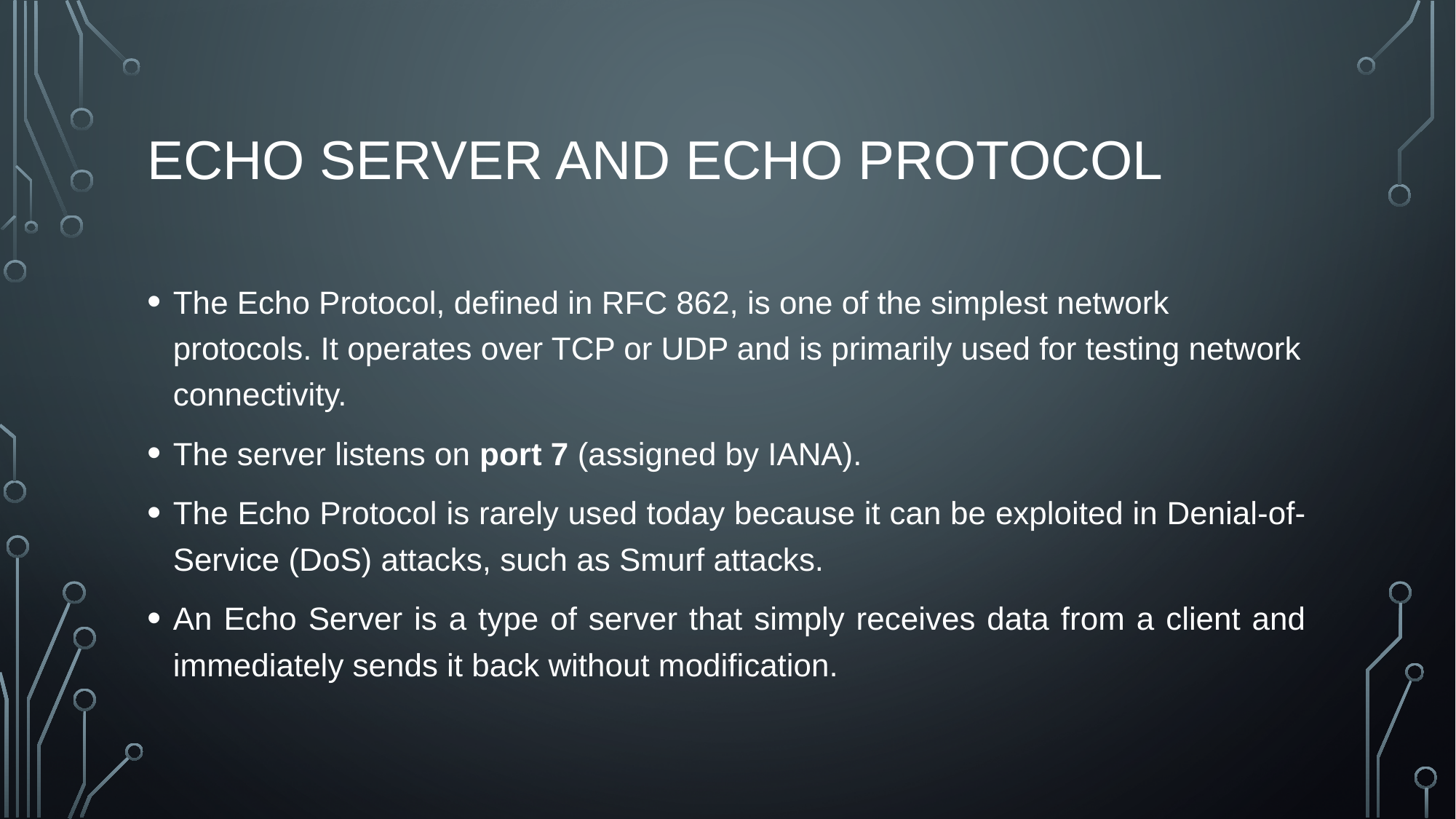

# Echo Server and Echo Protocol
The Echo Protocol, defined in RFC 862, is one of the simplest network protocols. It operates over TCP or UDP and is primarily used for testing network connectivity.
The server listens on port 7 (assigned by IANA).
The Echo Protocol is rarely used today because it can be exploited in Denial-of-Service (DoS) attacks, such as Smurf attacks.
An Echo Server is a type of server that simply receives data from a client and immediately sends it back without modification.